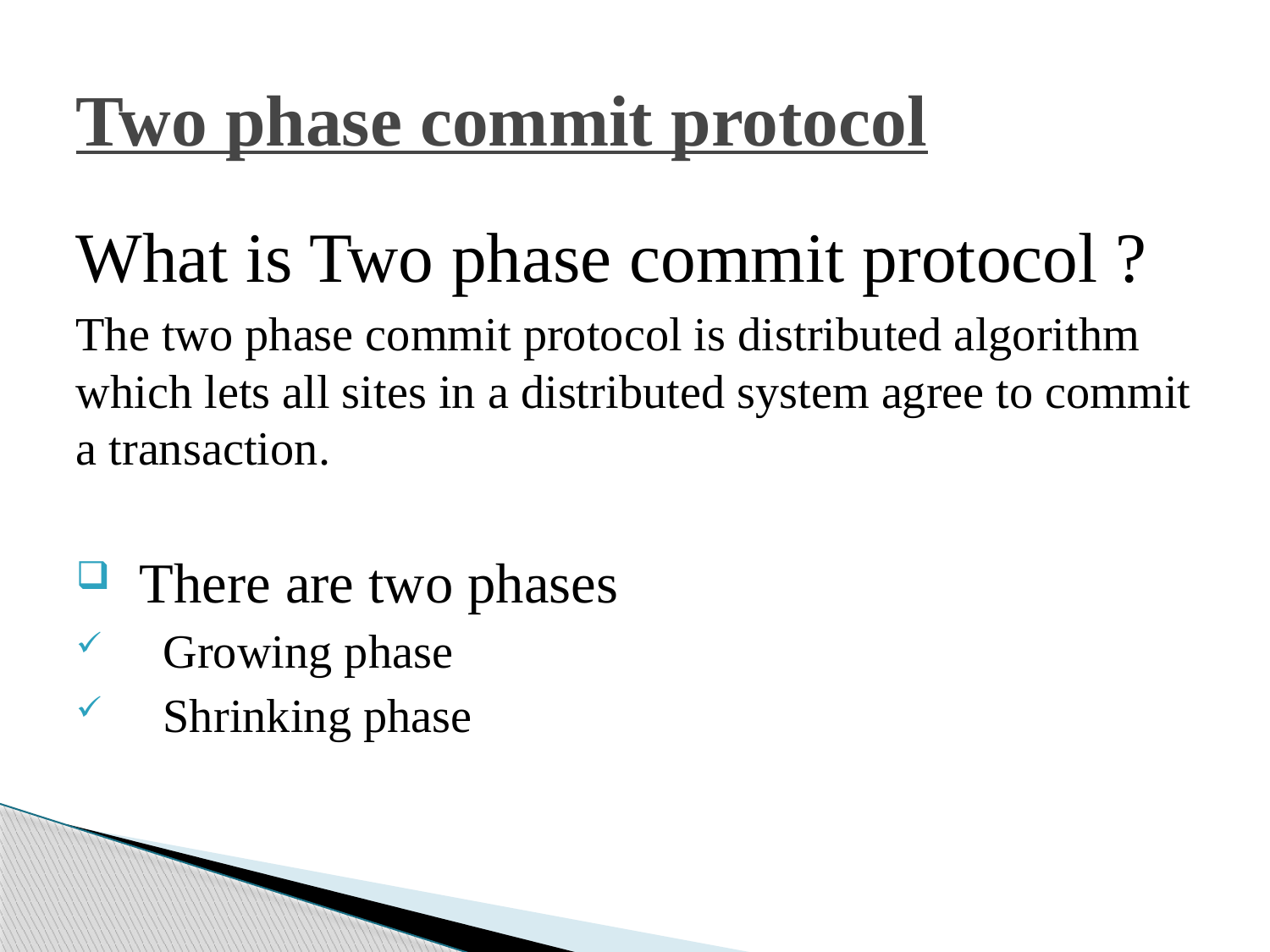

# Two phase commit protocol
What is Two phase commit protocol ?
The two phase commit protocol is distributed algorithm which lets all sites in a distributed system agree to commit a transaction.

There are two phases
  Growing phase
  Shrinking phase